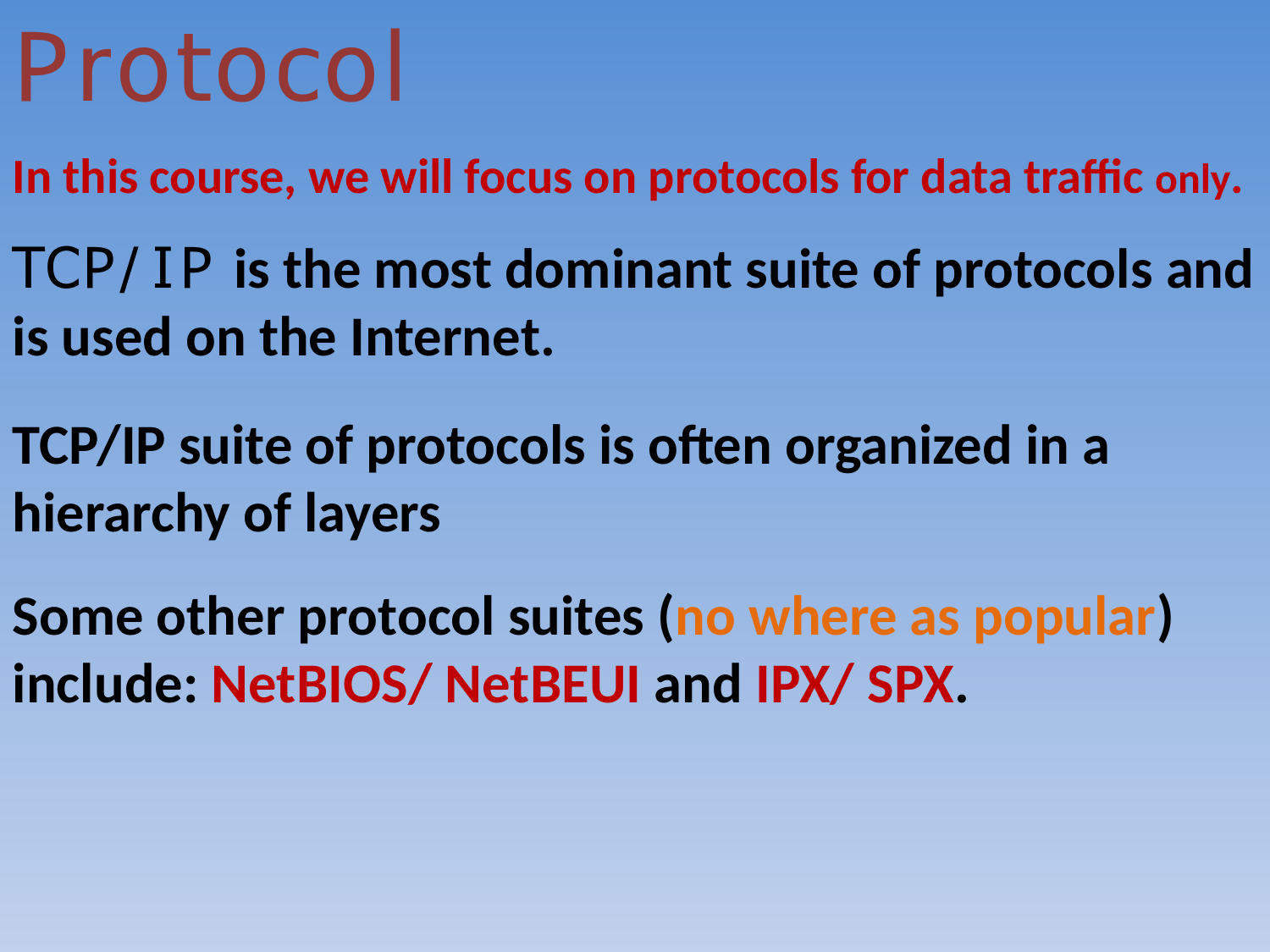

Protocol
In this course, we will focus on protocols for data traffic only.

TCP/IP is the most dominant suite of protocols and is used on the Internet.

TCP/IP suite of protocols is often organized in a hierarchy of layers

Some other protocol suites (no where as popular) include: NetBIOS/ NetBEUI and IPX/ SPX.